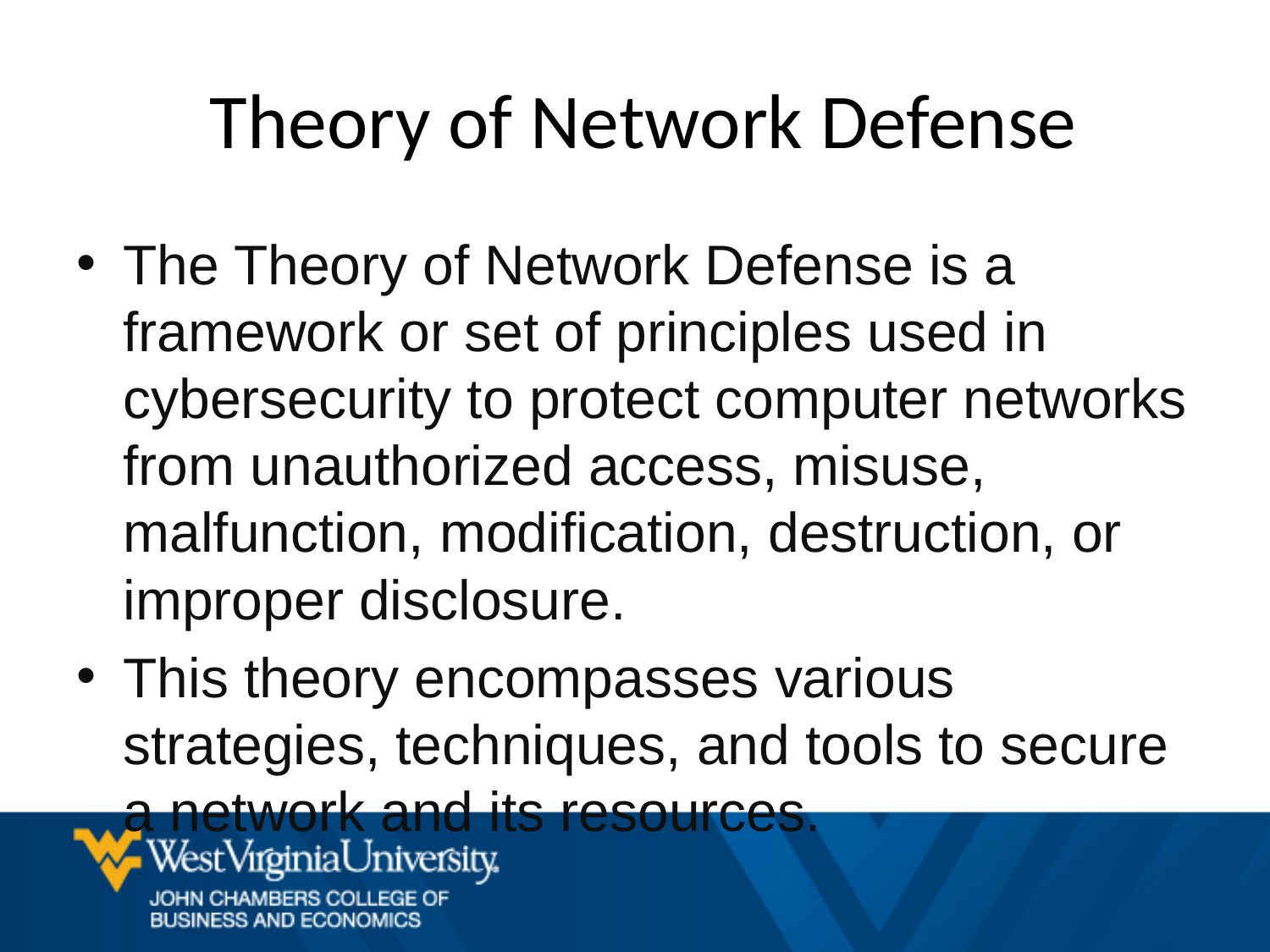

# Theory of Network Defense
The Theory of Network Defense is a framework or set of principles used in cybersecurity to protect computer networks from unauthorized access, misuse, malfunction, modification, destruction, or improper disclosure.
This theory encompasses various strategies, techniques, and tools to secure a network and its resources.